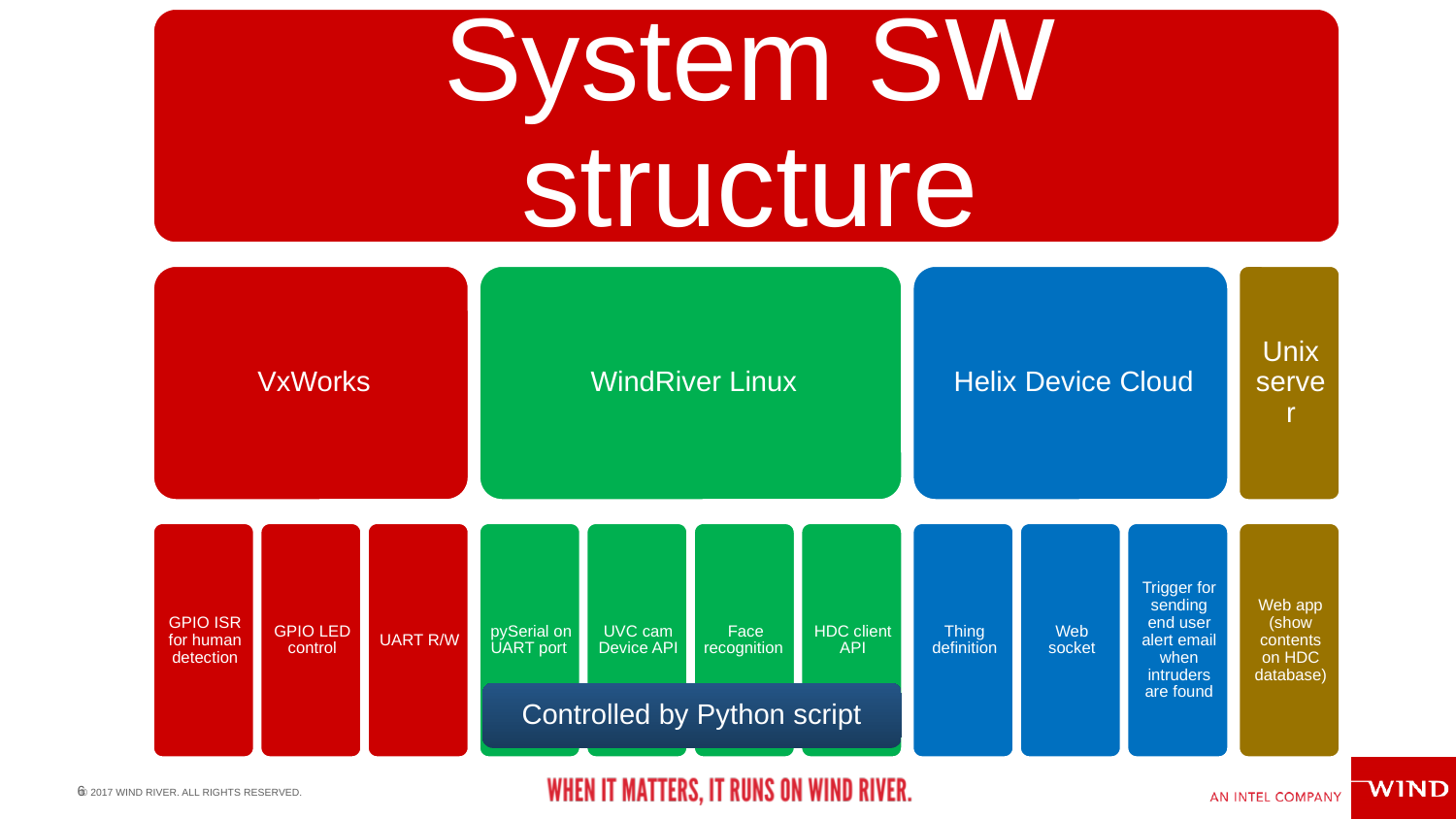

System SW structure
VxWorks
GPIO ISR for human detection
GPIO LED control
UART R/W
WindRiver Linux
pySerial on UART port
UVC cam Device API
Face recognition
HDC client API
Helix Device Cloud
Thing definition
Web socket
Trigger for sending end user alert email when intruders are found
Unix server
Web app (show contents on HDC database)
Controlled by Python script